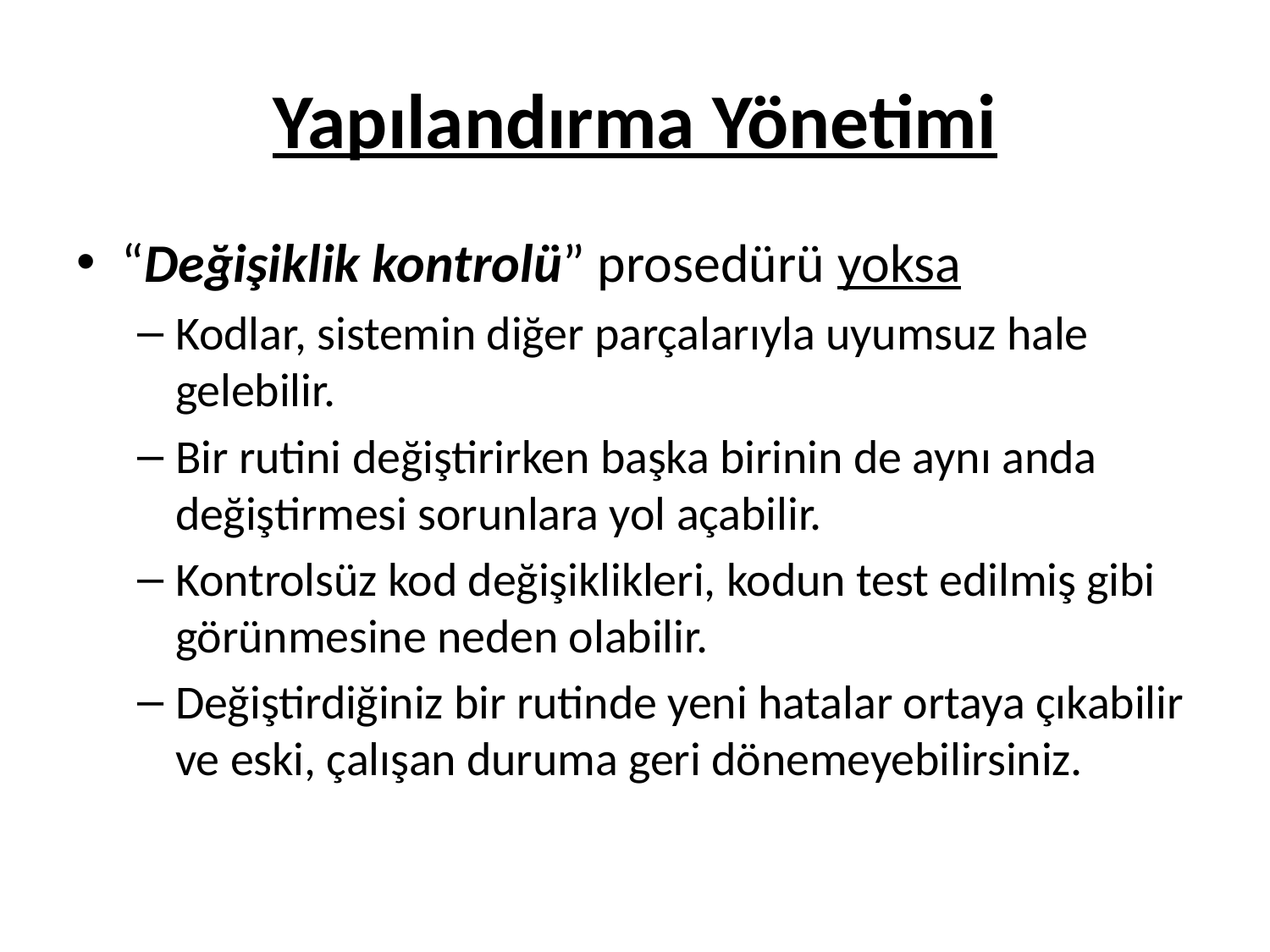

# Yapılandırma Yönetimi
“Değişiklik kontrolü” prosedürü yoksa
Kodlar, sistemin diğer parçalarıyla uyumsuz hale gelebilir.
Bir rutini değiştirirken başka birinin de aynı anda değiştirmesi sorunlara yol açabilir.
Kontrolsüz kod değişiklikleri, kodun test edilmiş gibi görünmesine neden olabilir.
Değiştirdiğiniz bir rutinde yeni hatalar ortaya çıkabilir ve eski, çalışan duruma geri dönemeyebilirsiniz.